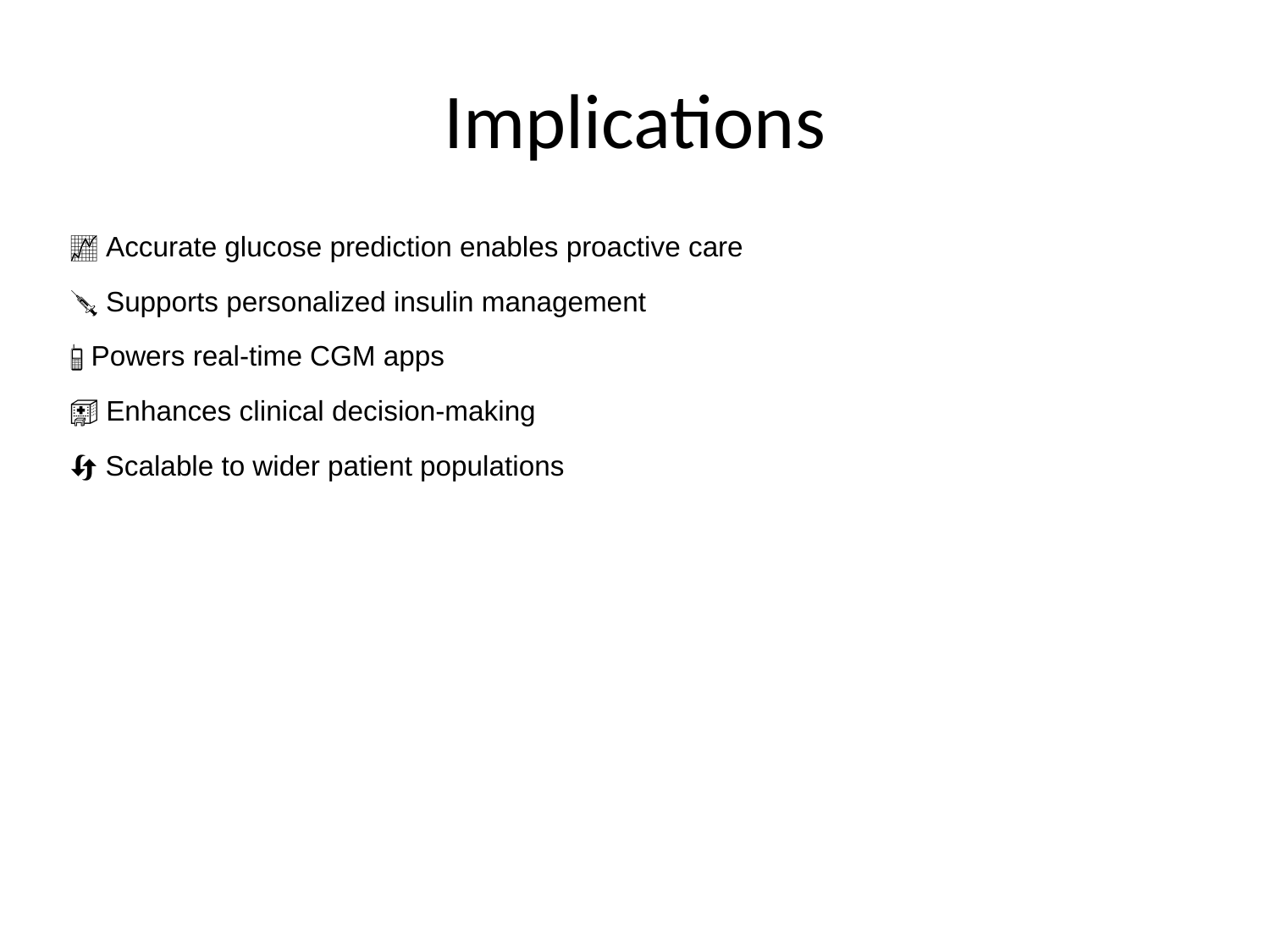

# Implications
📈 Accurate glucose prediction enables proactive care
💉 Supports personalized insulin management
📱 Powers real-time CGM apps
🏥 Enhances clinical decision-making
🔄 Scalable to wider patient populations